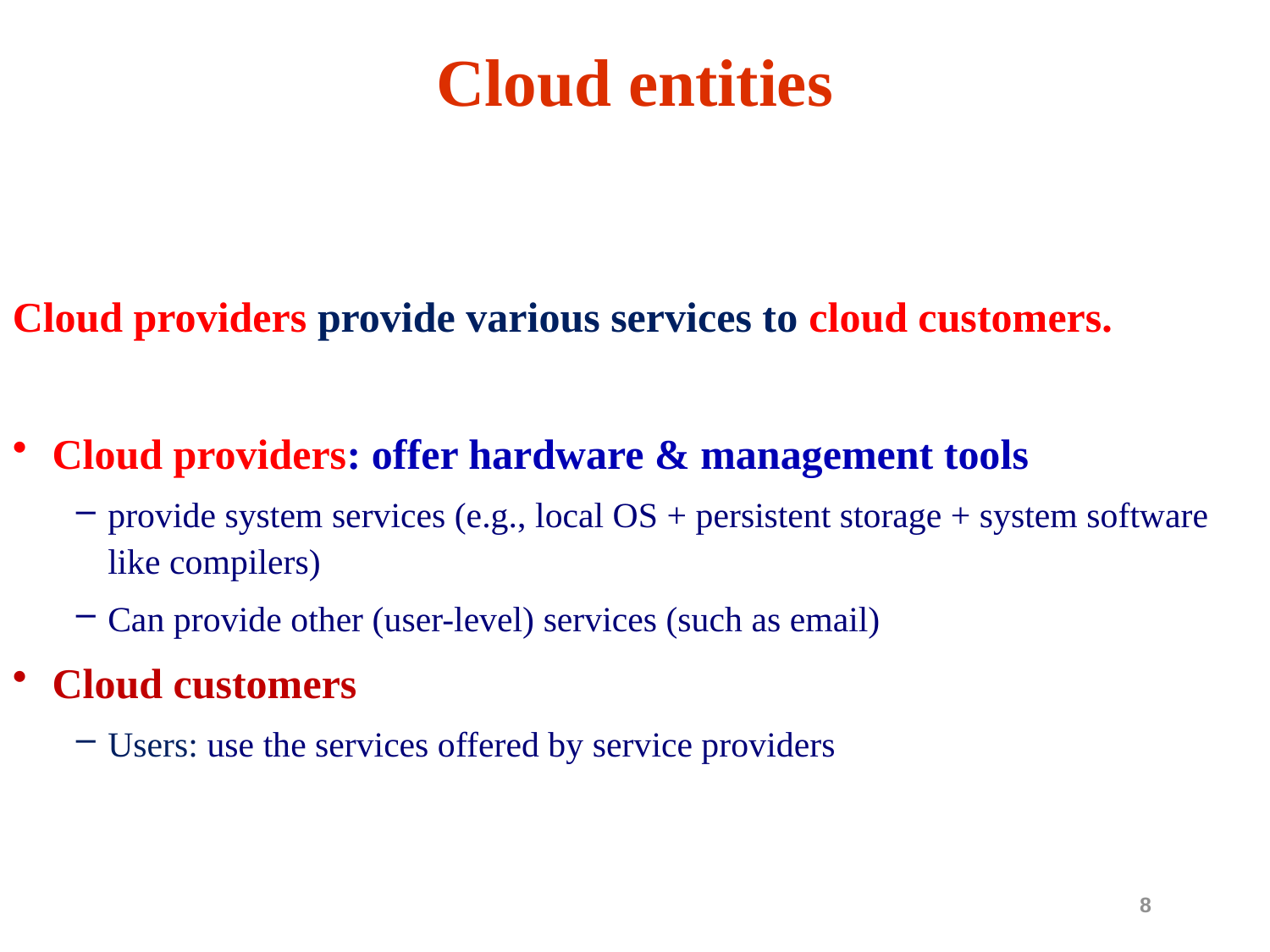

# Cloud entities
Cloud providers provide various services to cloud customers.

Cloud providers: offer hardware & management tools
provide system services (e.g., local OS + persistent storage + system software like compilers)
Can provide other (user-level) services (such as email)
Cloud customers
Users: use the services offered by service providers